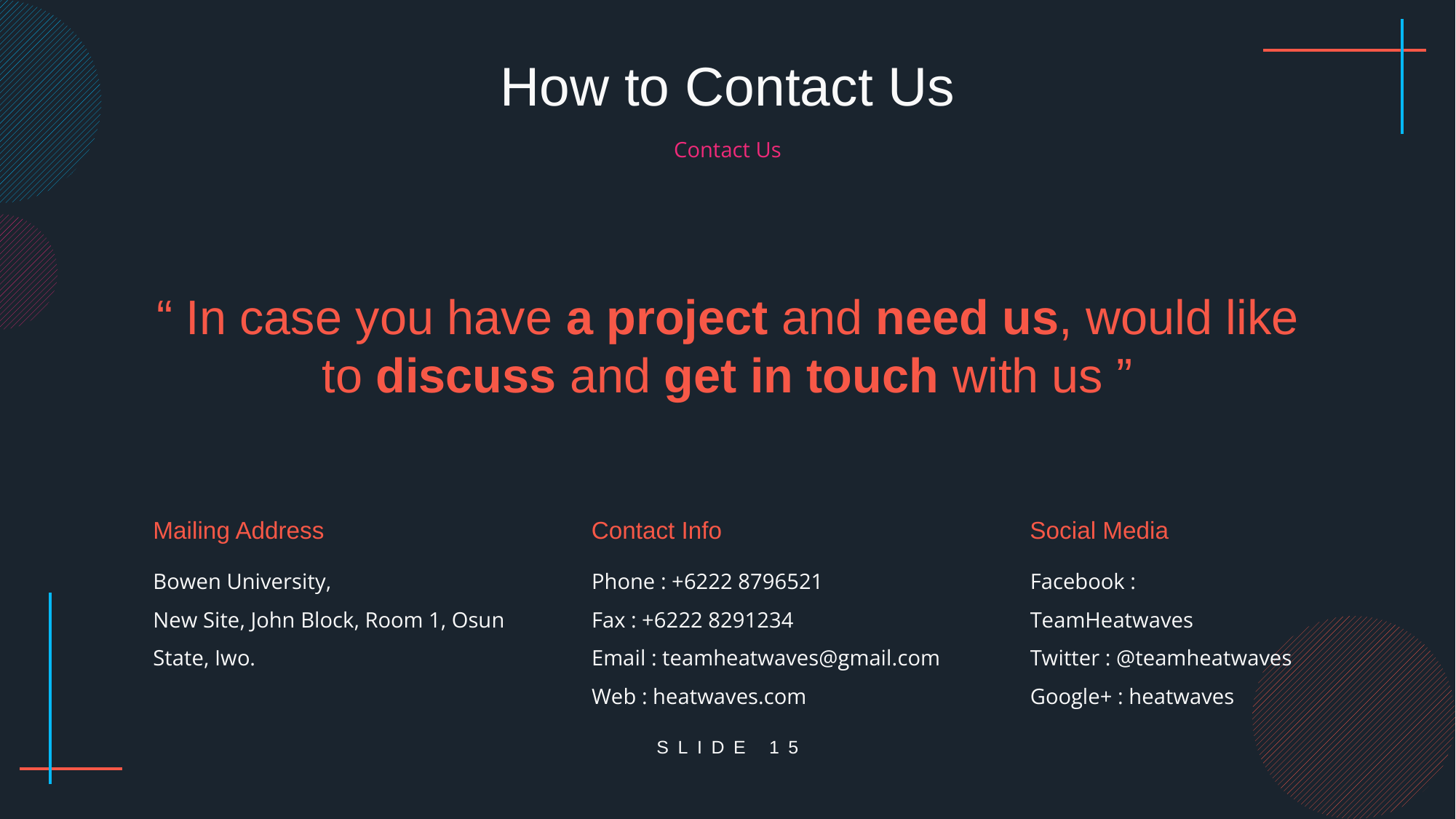

How to Contact Us
Contact Us
“ In case you have a project and need us, would like to discuss and get in touch with us ”
Mailing Address
Contact Info
Social Media
Bowen University,
New Site, John Block, Room 1, Osun State, Iwo.
Phone : +6222 8796521
Fax : +6222 8291234
Email : teamheatwaves@gmail.com
Web : heatwaves.com
Facebook : TeamHeatwaves
Twitter : @teamheatwaves
Google+ : heatwaves